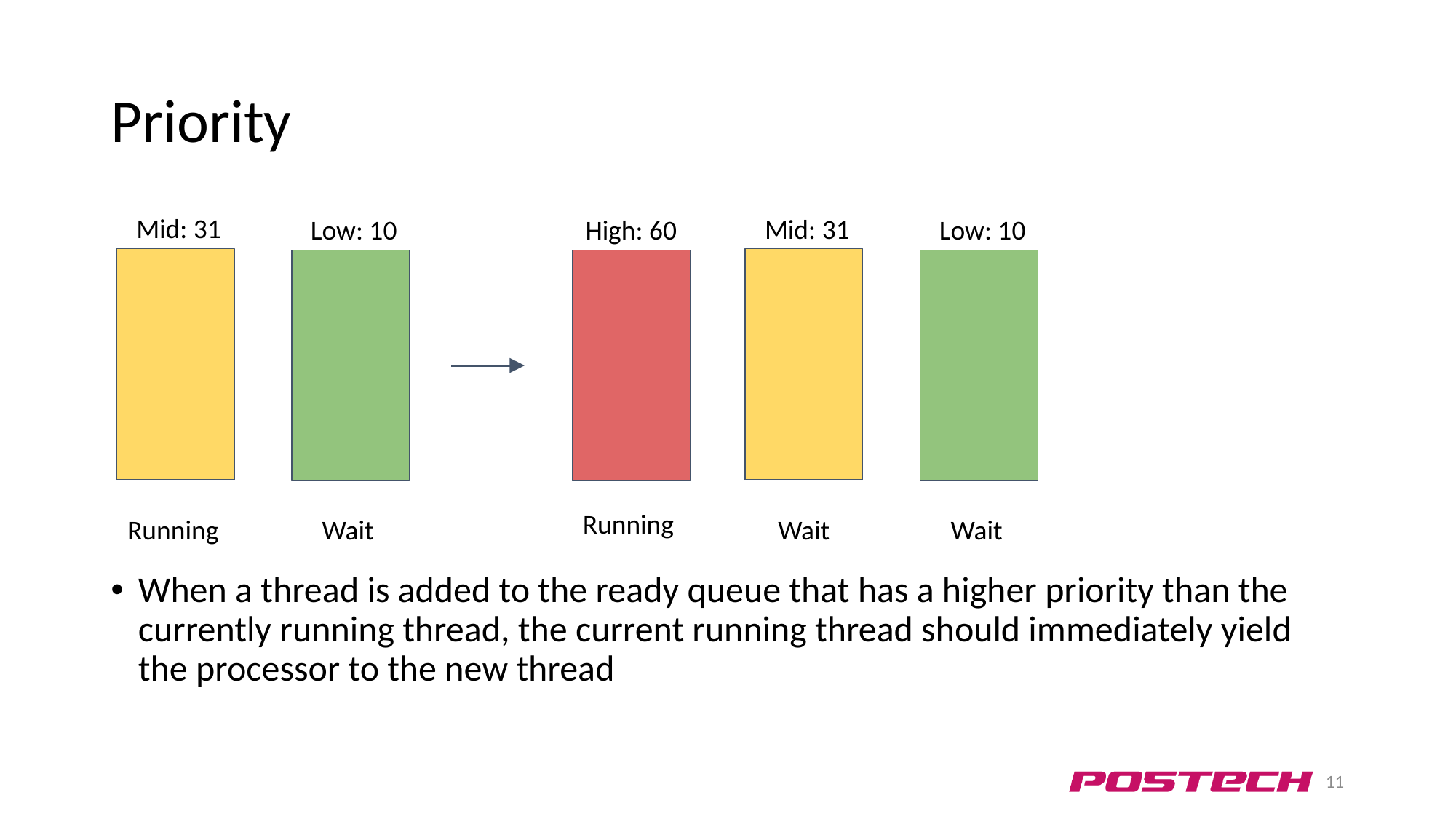

# Priority

When a thread is added to the ready queue that has a higher priority than the currently running thread, the current running thread should immediately yield the processor to the new thread

Mid: 31
Mid: 31
High: 60
Low: 10
Low: 10

Running
Running
Wait
Wait
Wait
11